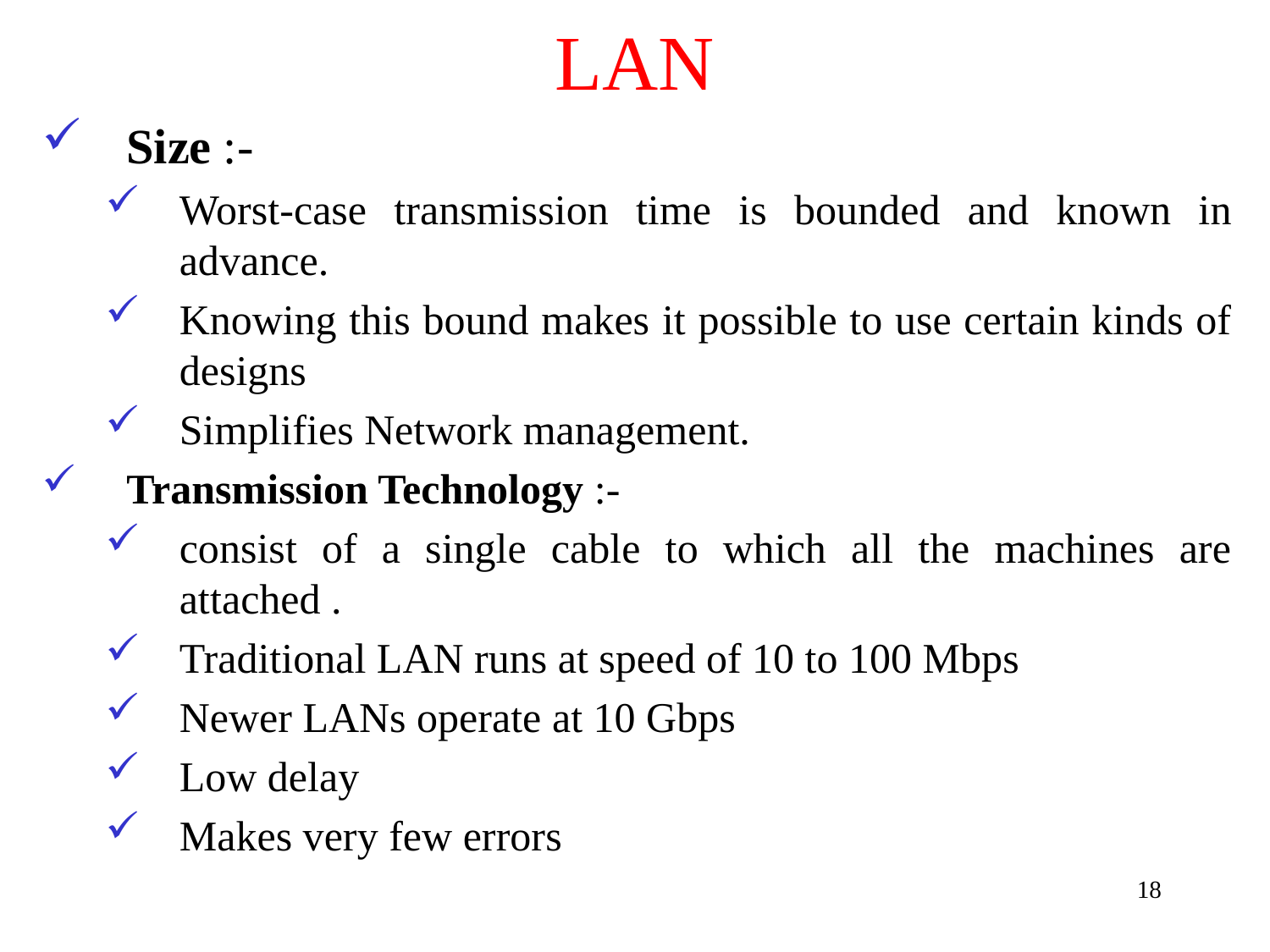

# LAN
Size :-
Worst-case transmission time is bounded and known in advance.
Knowing this bound makes it possible to use certain kinds of designs
Simplifies Network management.
Transmission Technology :-
consist of a single cable to which all the machines are attached .
Traditional LAN runs at speed of 10 to 100 Mbps
Newer LANs operate at 10 Gbps
Low delay
Makes very few errors
18